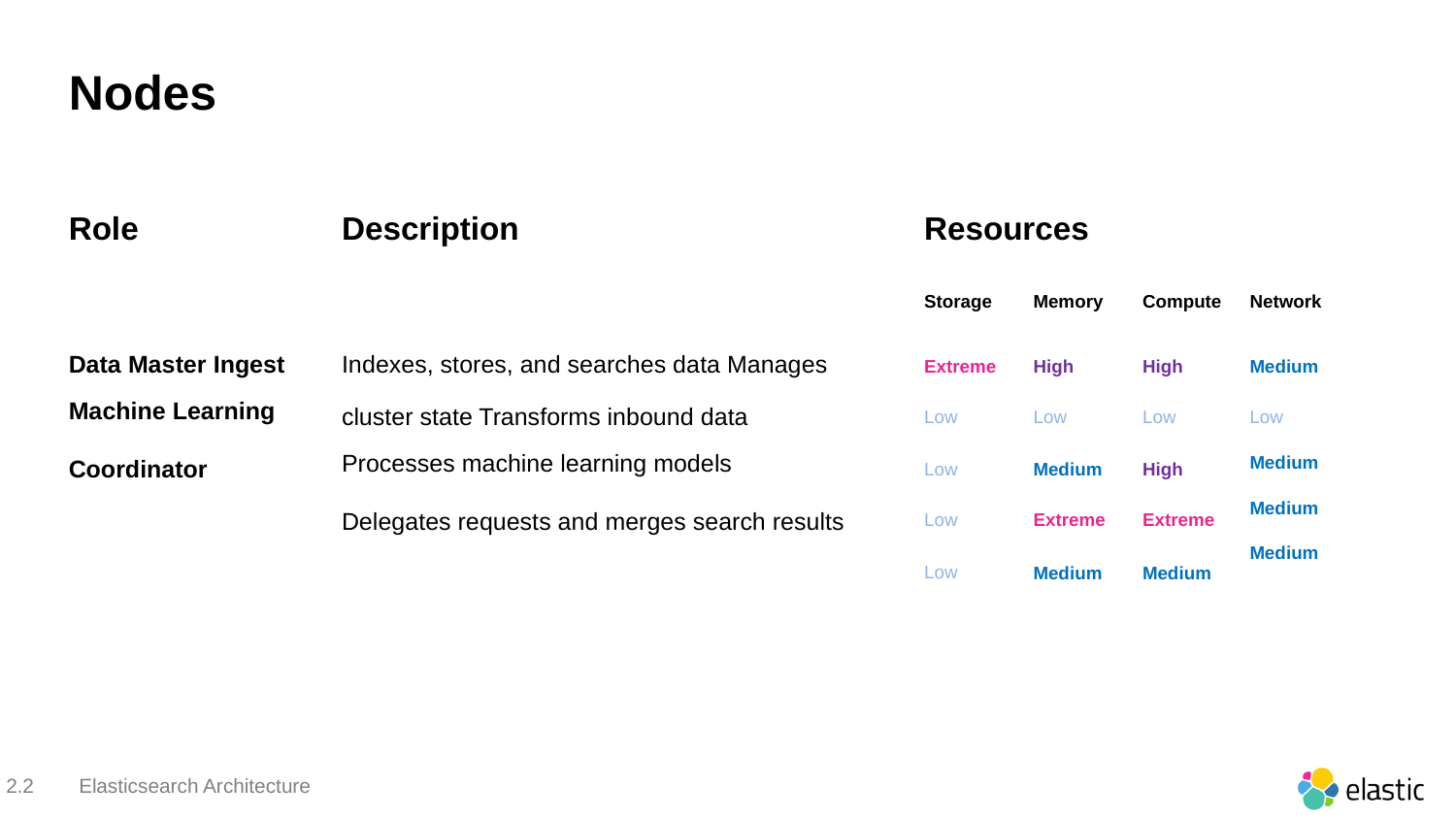

Nodes
Role
Description
Resources
Storage
Memory
Compute
Network
Data Master Ingest
Machine Learning
Coordinator
Indexes, stores, and searches data Manages cluster state Transforms inbound data
Processes machine learning models
Delegates requests and merges search results
Extreme
High
High
Medium
Low
Low
Low
Low Medium Medium Medium
Low
Medium
High
Low
Extreme
Extreme
Low
Medium
Medium

2.2
Elasticsearch Architecture